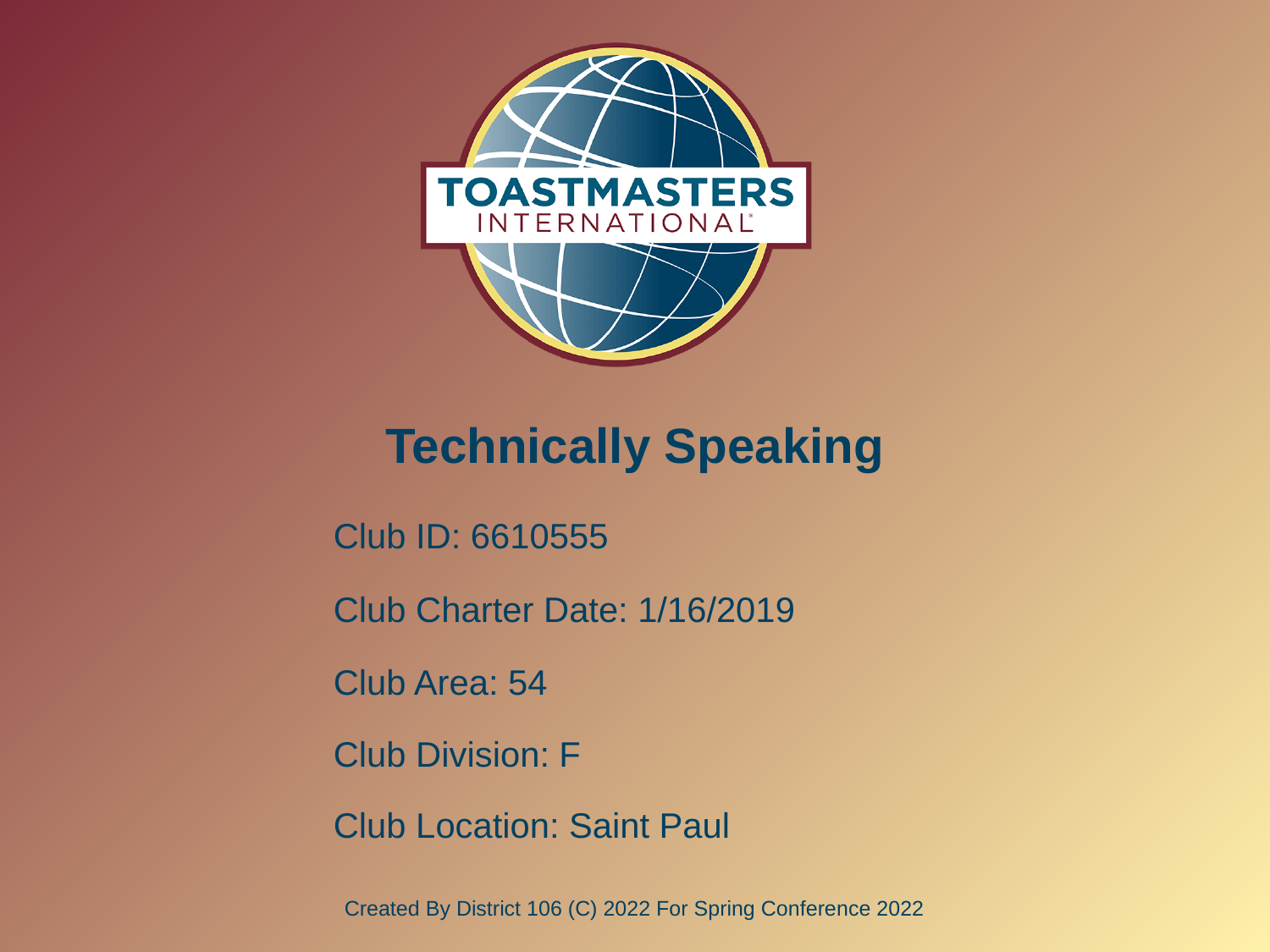

# Technically Speaking
Club ID: 6610555
Club Charter Date: 1/16/2019
Club Area: 54
Club Division: F
Club Location: Saint Paul
Created By District 106 (C) 2022 For Spring Conference 2022